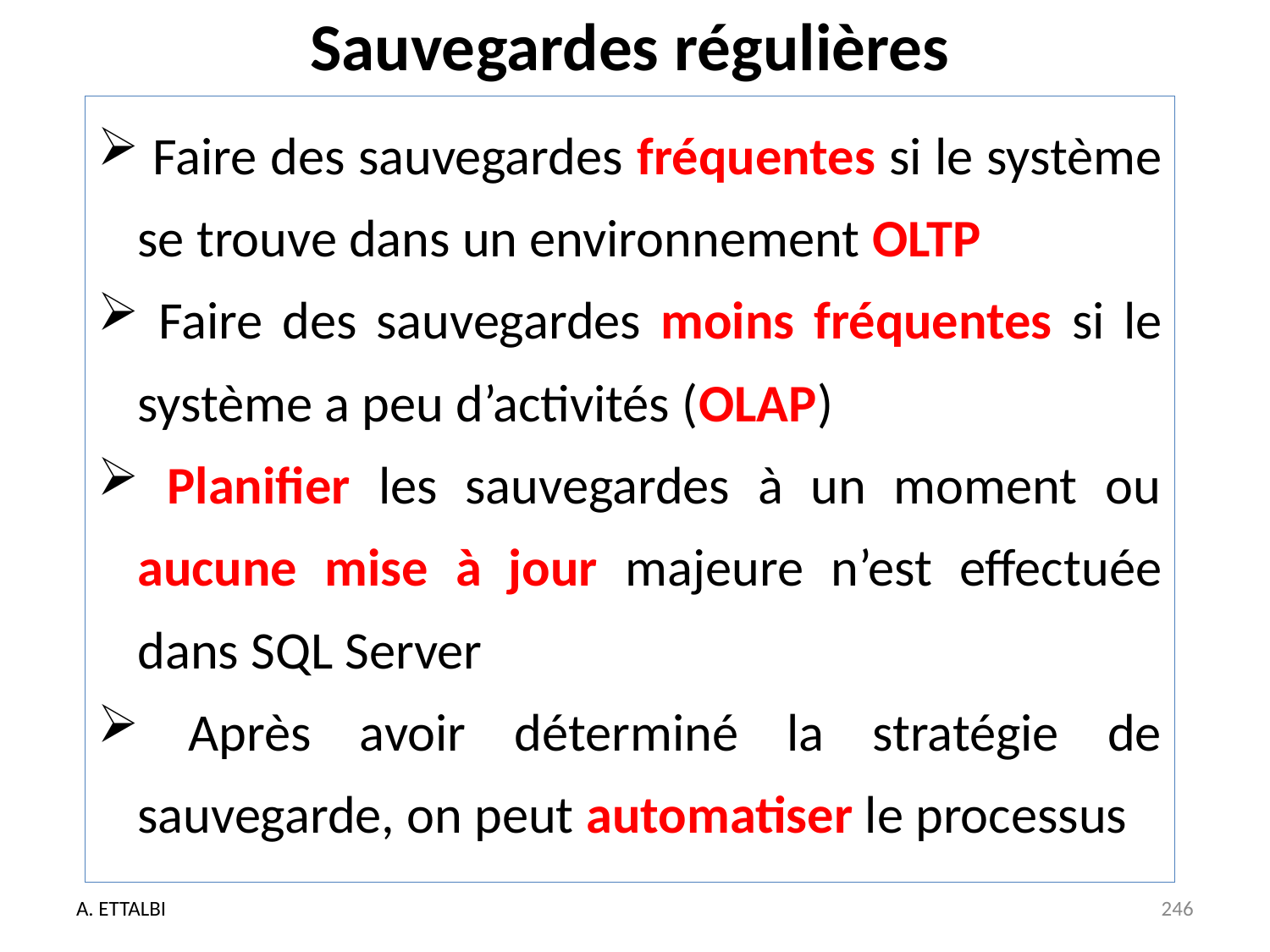

# Sauvegardes régulières
 Faire des sauvegardes fréquentes si le système se trouve dans un environnement OLTP
 Faire des sauvegardes moins fréquentes si le système a peu d’activités (OLAP)
 Planifier les sauvegardes à un moment ou aucune mise à jour majeure n’est effectuée dans SQL Server
 Après avoir déterminé la stratégie de sauvegarde, on peut automatiser le processus
A. ETTALBI
246